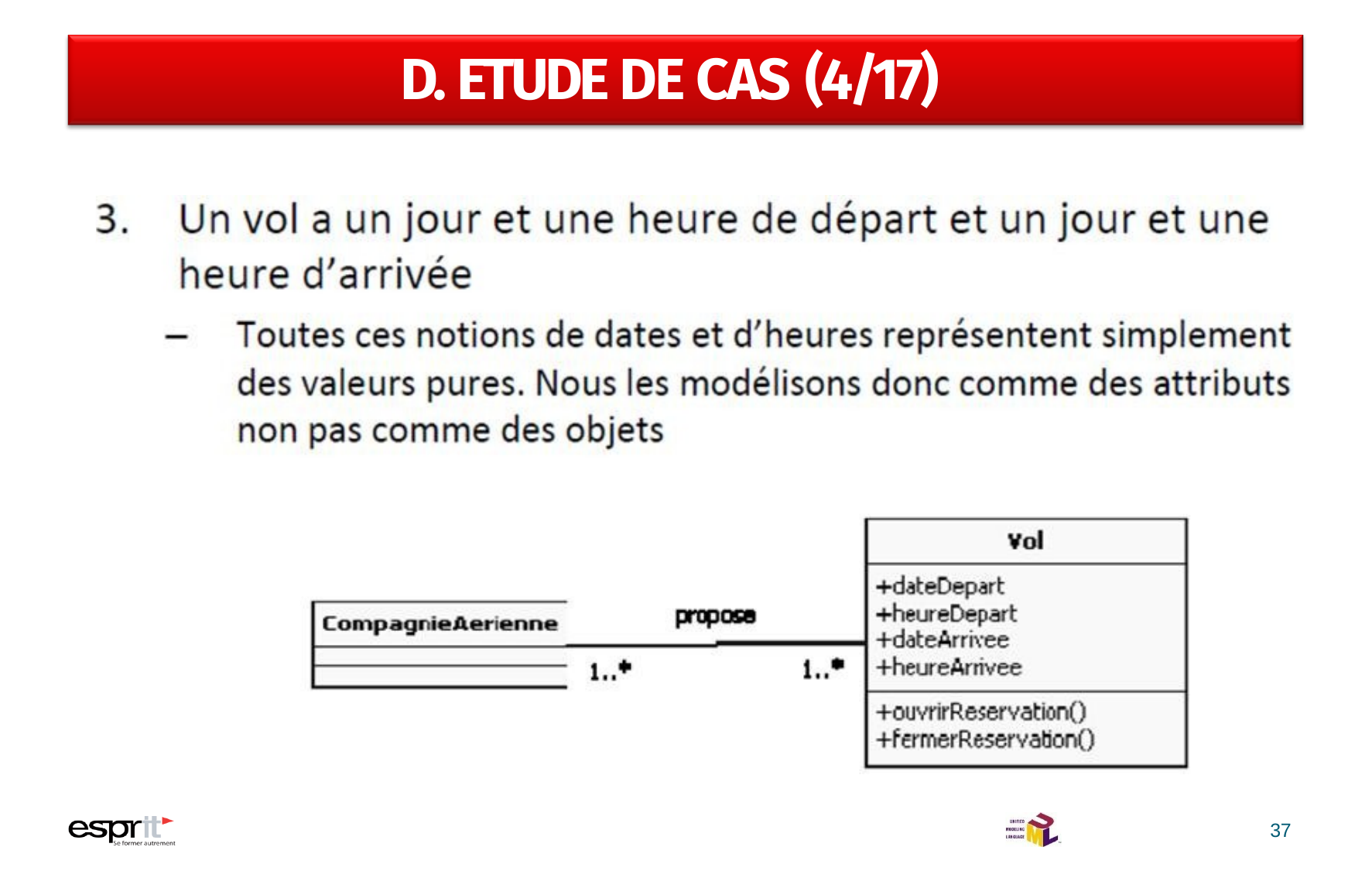

# D. ETUDE DE CAS (4/17)

37